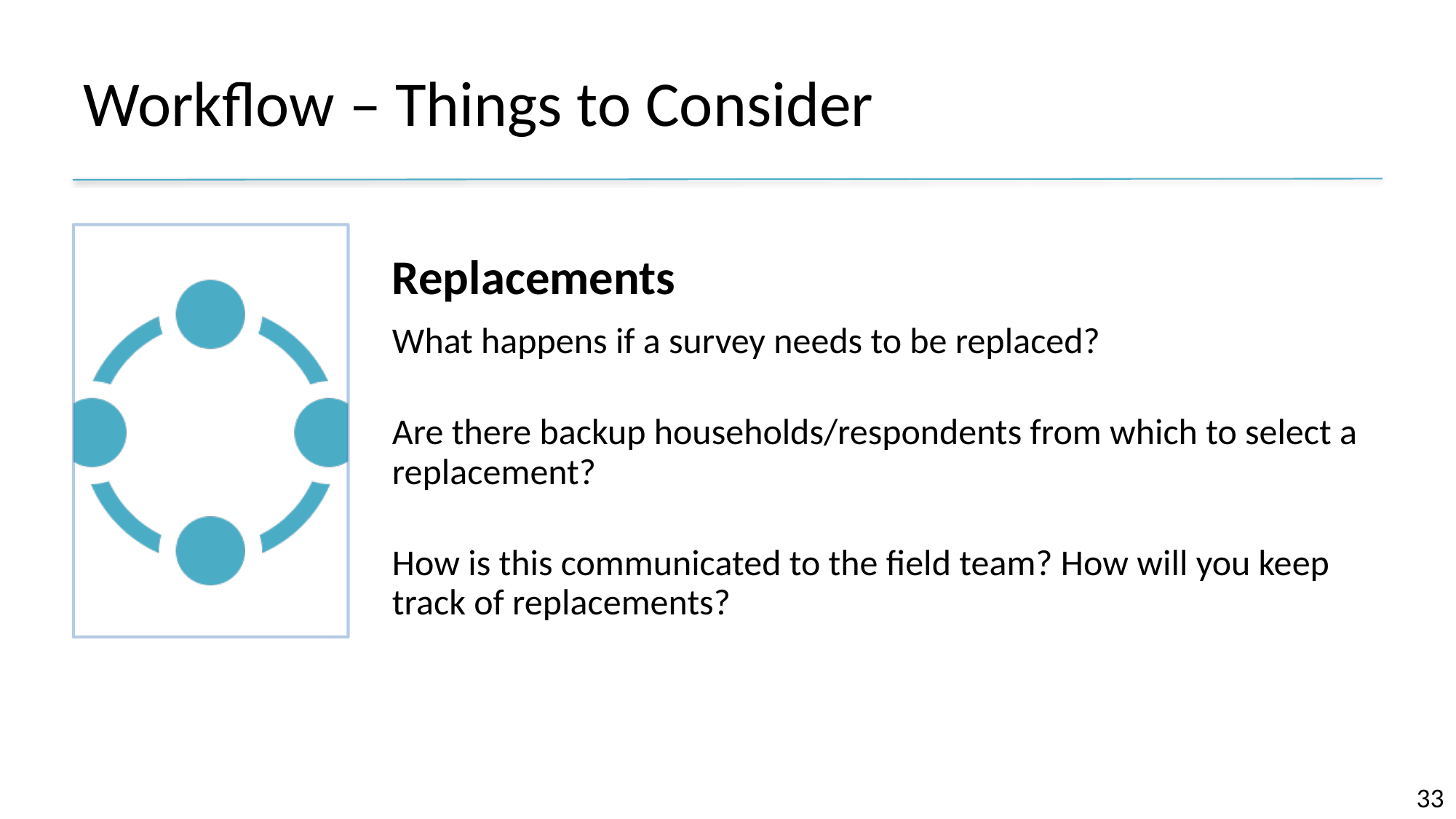

# Workflow – Things to Consider
Replacements
What happens if a survey needs to be replaced?
Are there backup households/respondents from which to select a replacement?
How is this communicated to the field team? How will you keep track of replacements?
33